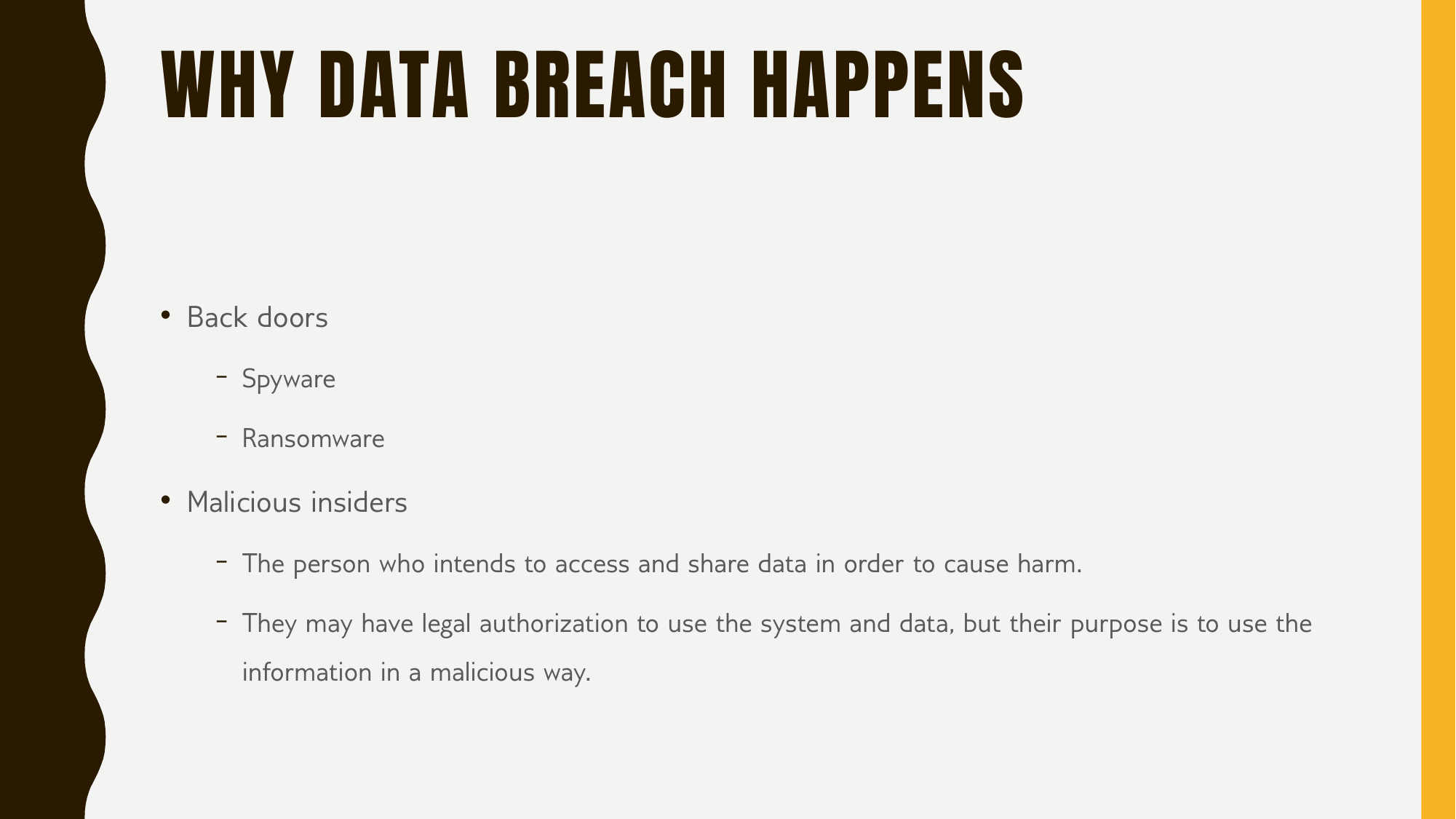

# Why data breach happens
Back doors
Spyware
Ransomware
Malicious insiders
The person who intends to access and share data in order to cause harm.
They may have legal authorization to use the system and data, but their purpose is to use the information in a malicious way.